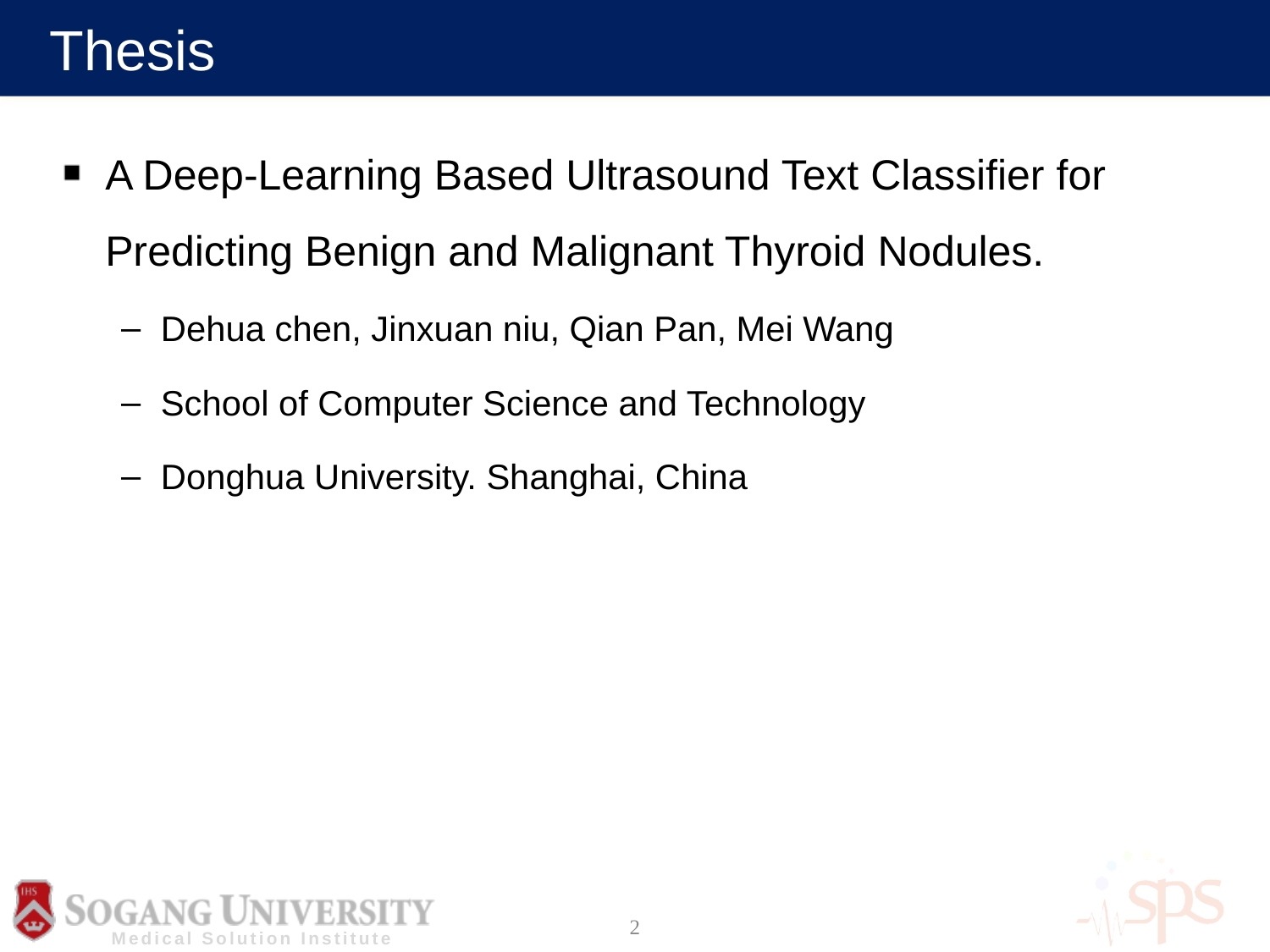

# Thesis
A Deep-Learning Based Ultrasound Text Classifier for Predicting Benign and Malignant Thyroid Nodules.
Dehua chen, Jinxuan niu, Qian Pan, Mei Wang
School of Computer Science and Technology
Donghua University. Shanghai, China
2